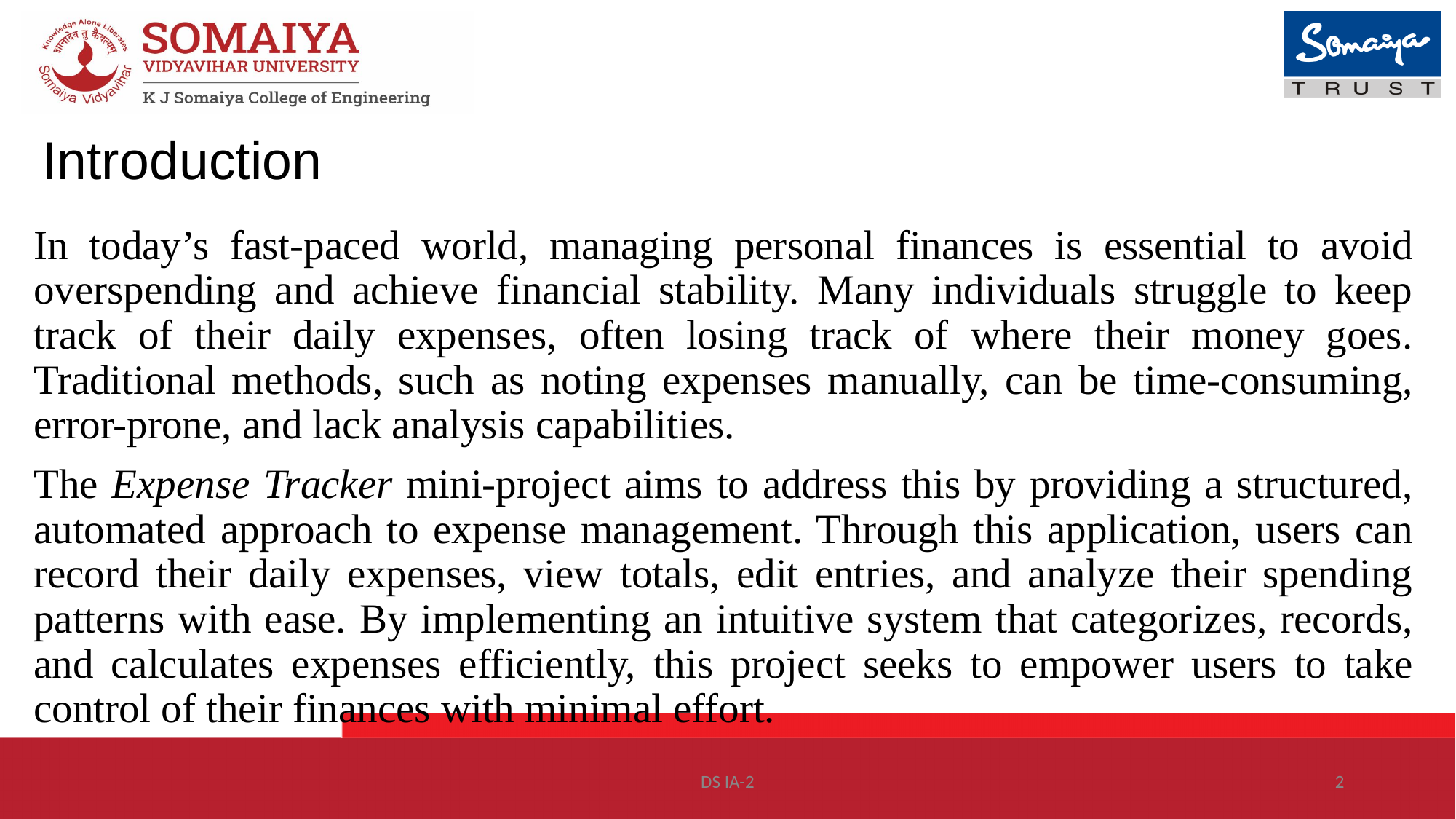

# Introduction
In today’s fast-paced world, managing personal finances is essential to avoid overspending and achieve financial stability. Many individuals struggle to keep track of their daily expenses, often losing track of where their money goes. Traditional methods, such as noting expenses manually, can be time-consuming, error-prone, and lack analysis capabilities.
The Expense Tracker mini-project aims to address this by providing a structured, automated approach to expense management. Through this application, users can record their daily expenses, view totals, edit entries, and analyze their spending patterns with ease. By implementing an intuitive system that categorizes, records, and calculates expenses efficiently, this project seeks to empower users to take control of their finances with minimal effort.
DS IA-2
2